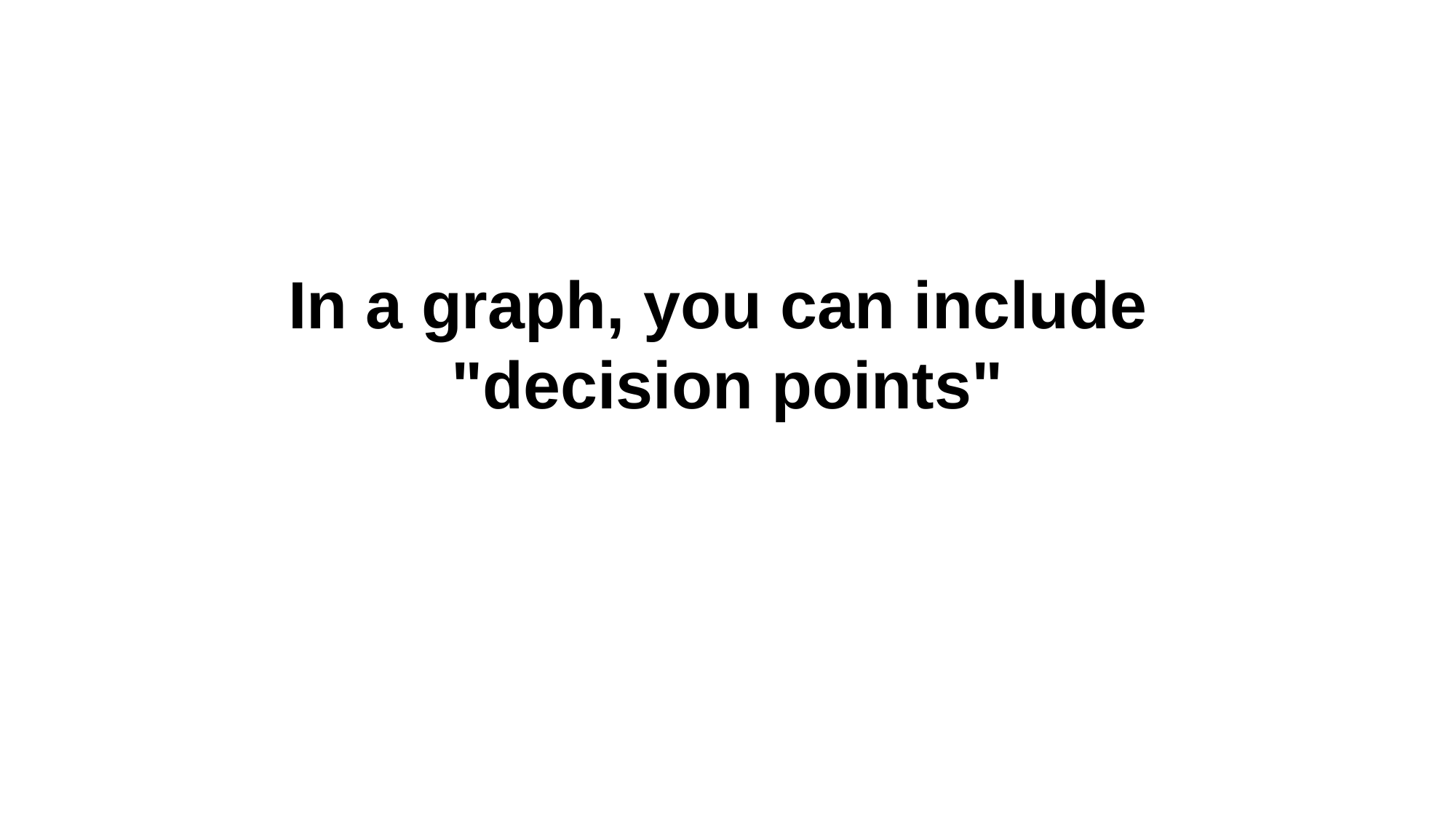

# In a graph, you can include "decision points"